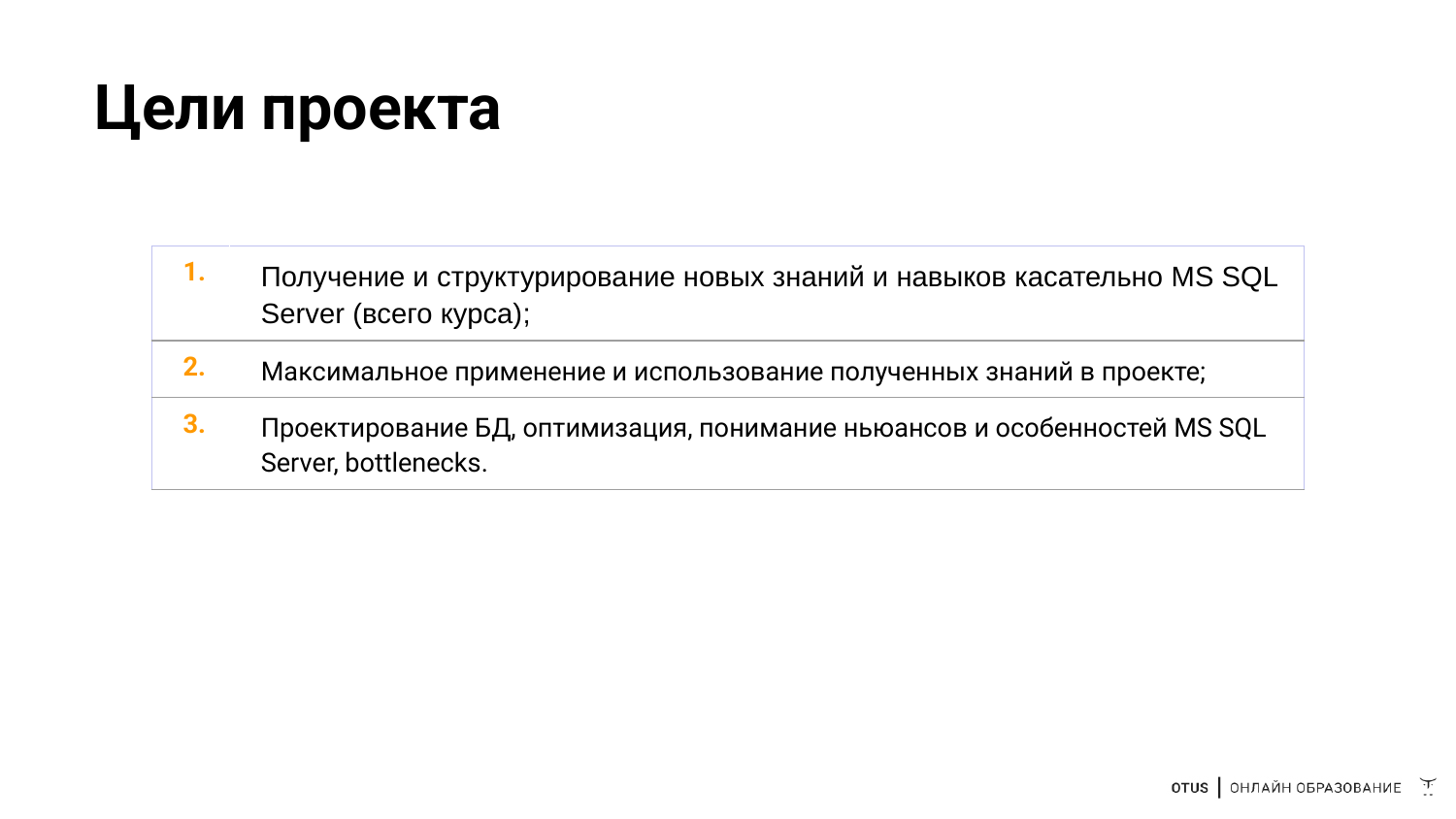

# Цели проекта
| 1. | Получение и структурирование новых знаний и навыков касательно MS SQL Server (всего курса); |
| --- | --- |
| 2. | Максимальное применение и использование полученных знаний в проекте; |
| 3. | Проектирование БД, оптимизация, понимание ньюансов и особенностей MS SQL Server, bottlenecks. |